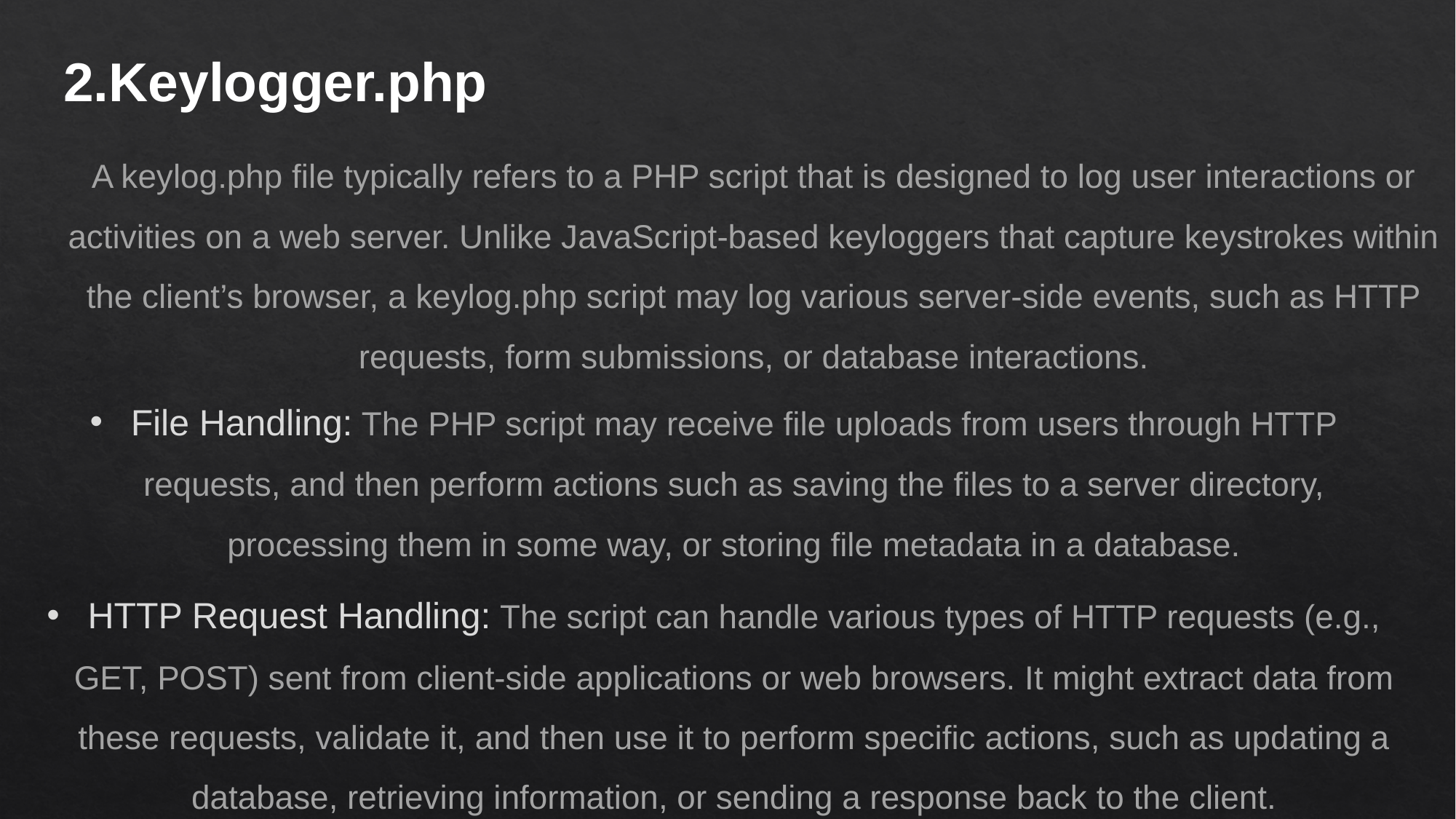

2.Keylogger.php
A keylog.php file typically refers to a PHP script that is designed to log user interactions or activities on a web server. Unlike JavaScript-based keyloggers that capture keystrokes within the client’s browser, a keylog.php script may log various server-side events, such as HTTP requests, form submissions, or database interactions.
File Handling: The PHP script may receive file uploads from users through HTTP requests, and then perform actions such as saving the files to a server directory, processing them in some way, or storing file metadata in a database.
HTTP Request Handling: The script can handle various types of HTTP requests (e.g., GET, POST) sent from client-side applications or web browsers. It might extract data from these requests, validate it, and then use it to perform specific actions, such as updating a database, retrieving information, or sending a response back to the client.